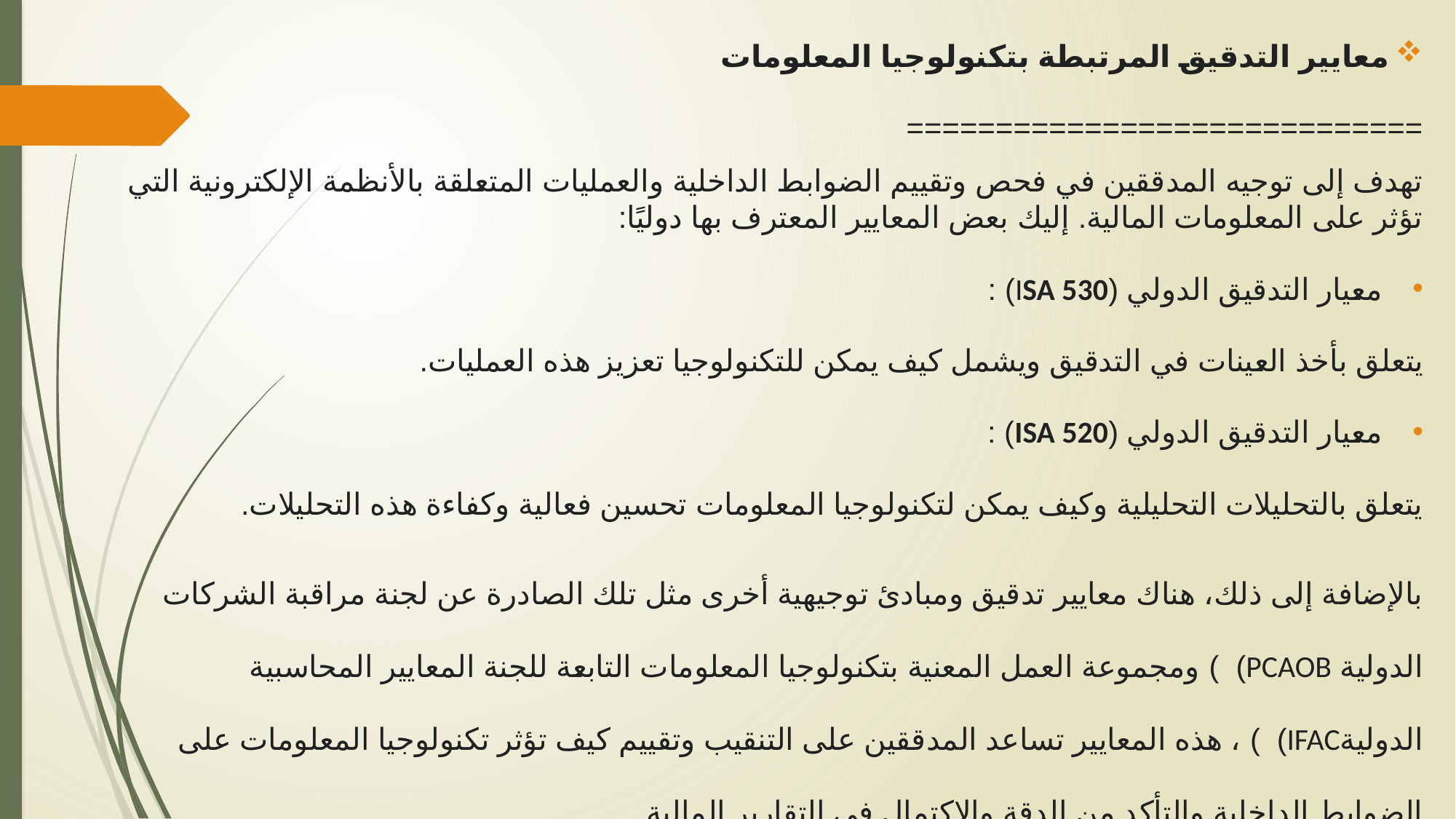

معايير التدقيق المرتبطة بتكنولوجيا المعلومات
=============================
تهدف إلى توجيه المدققين في فحص وتقييم الضوابط الداخلية والعمليات المتعلقة بالأنظمة الإلكترونية التي تؤثر على المعلومات المالية. إليك بعض المعايير المعترف بها دوليًا:
معيار التدقيق الدولي (ISA 530) :
يتعلق بأخذ العينات في التدقيق ويشمل كيف يمكن للتكنولوجيا تعزيز هذه العمليات.
معيار التدقيق الدولي (ISA 520) :
يتعلق بالتحليلات التحليلية وكيف يمكن لتكنولوجيا المعلومات تحسين فعالية وكفاءة هذه التحليلات.
بالإضافة إلى ذلك، هناك معايير تدقيق ومبادئ توجيهية أخرى مثل تلك الصادرة عن لجنة مراقبة الشركات الدولية PCAOB)  ) ومجموعة العمل المعنية بتكنولوجيا المعلومات التابعة للجنة المعايير المحاسبية الدوليةIFAC)  ) ، هذه المعايير تساعد المدققين على التنقيب وتقييم كيف تؤثر تكنولوجيا المعلومات على الضوابط الداخلية والتأكد من الدقة والاكتمال في التقارير المالية.